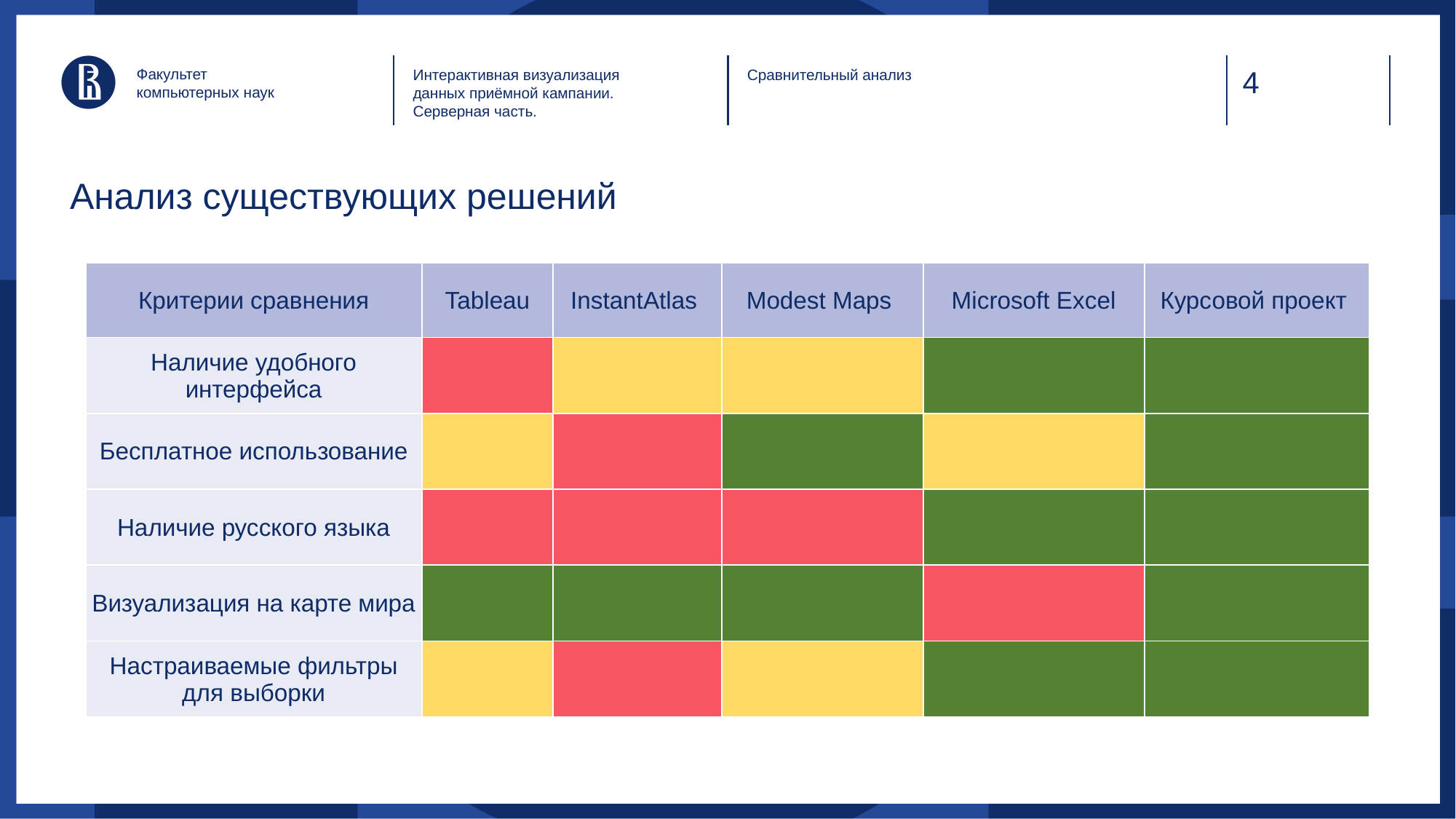

Факультет
компьютерных наук
Интерактивная визуализация данных приёмной кампании. Серверная часть.
Сравнительный анализ
# Анализ существующих решений
| Критерии сравнения | Tableau | InstantAtlas | Modest Maps | Microsoft Excel | Курсовой проект |
| --- | --- | --- | --- | --- | --- |
| Наличие удобного интерфейса |  |  |  |  |  |
| Бесплатное использование |  |  |  |  |  |
| Наличие русского языка |  |  |  |  |  |
| Визуализация на карте мира |  |  |  |  |  |
| Настраиваемые фильтры для выборки |  |  |  |  |  |